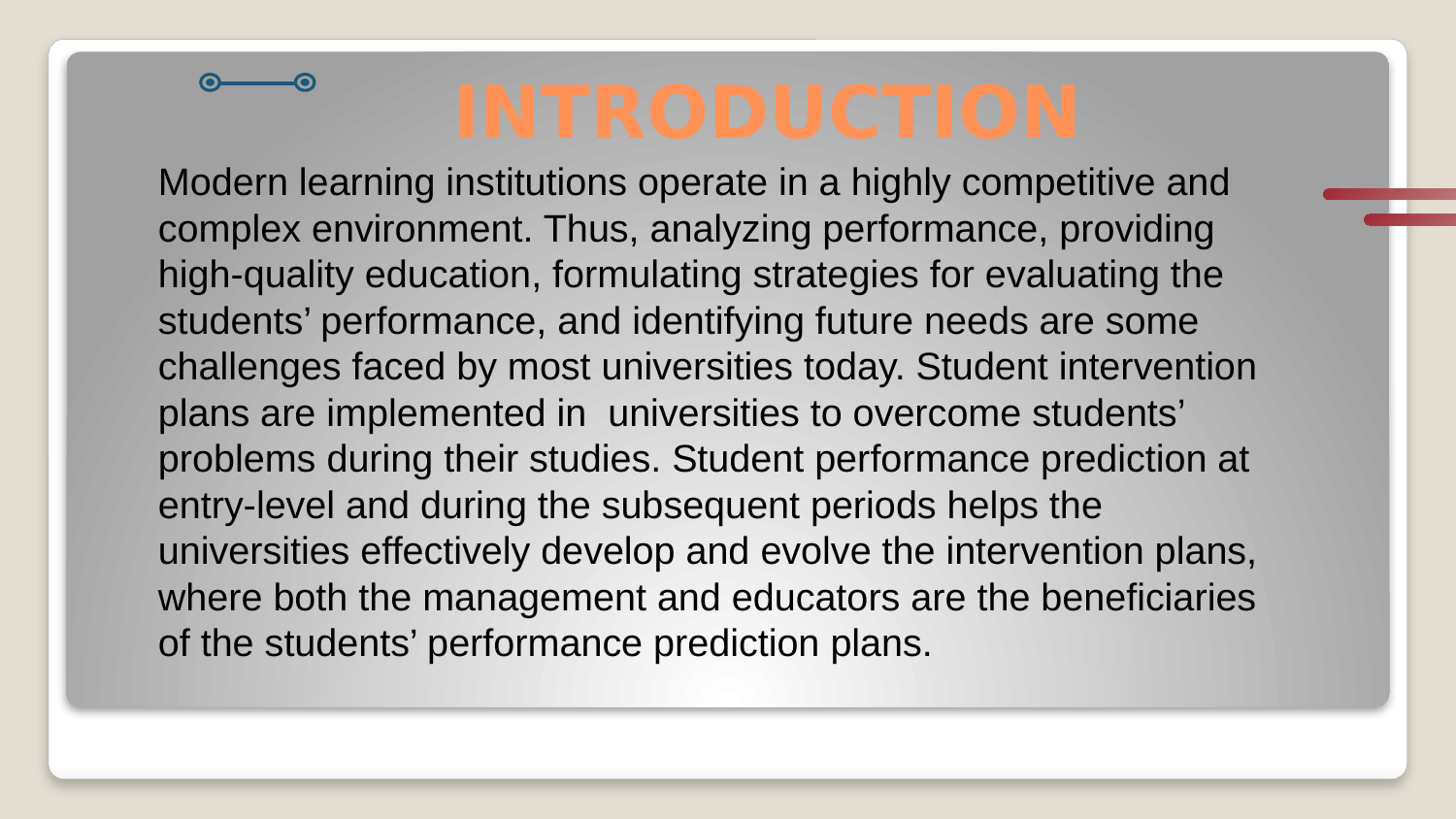

# INTRODUCTION
Modern learning institutions operate in a highly competitive and complex environment. Thus, analyzing performance, providing high-quality education, formulating strategies for evaluating the students’ performance, and identifying future needs are some challenges faced by most universities today. Student intervention plans are implemented in  universities to overcome students’ problems during their studies. Student performance prediction at entry-level and during the subsequent periods helps the universities effectively develop and evolve the intervention plans, where both the management and educators are the beneficiaries of the students’ performance prediction plans.